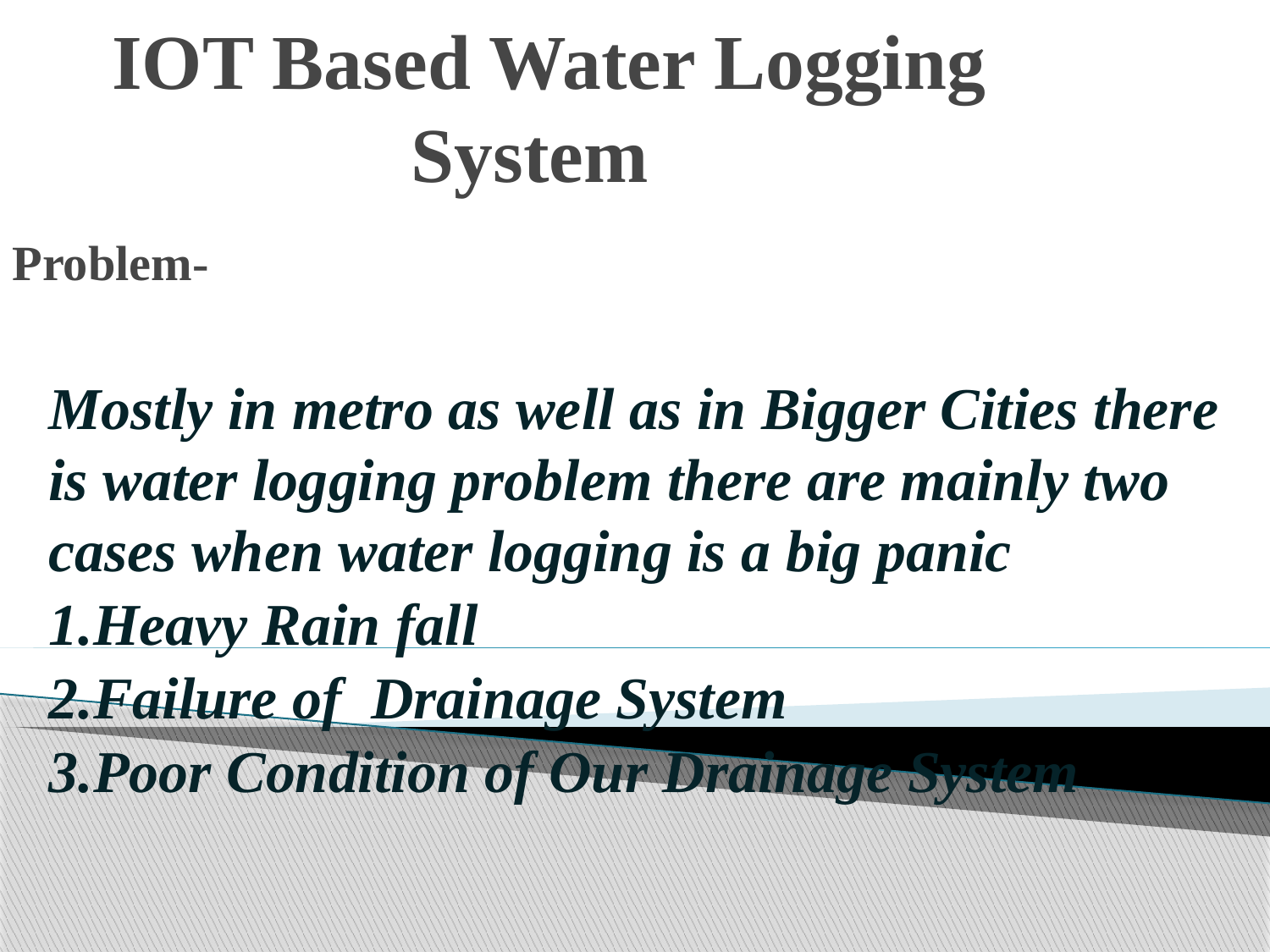

# IOT Based Water Logging System
Problem-

Mostly in metro as well as in Bigger Cities there is water logging problem there are mainly two cases when water logging is a big panic
1.Heavy Rain fall
2.Failure of  Drainage System
3.Poor Condition of Our Drainage System